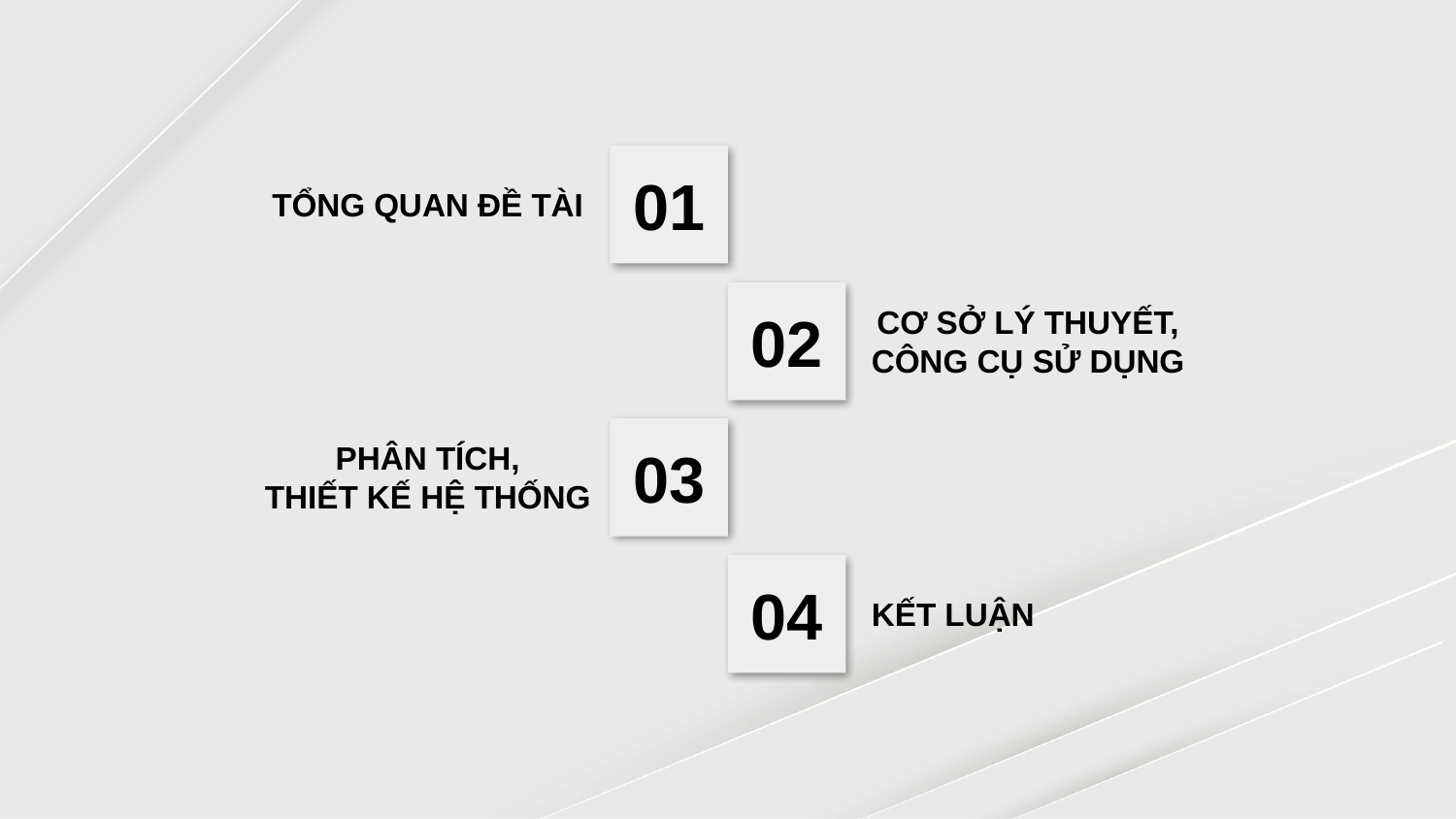

01
TỔNG QUAN ĐỀ TÀI
02
CƠ SỞ LÝ THUYẾT,
CÔNG CỤ SỬ DỤNG
03
PHÂN TÍCH,
THIẾT KẾ HỆ THỐNG
04
KẾT LUẬN